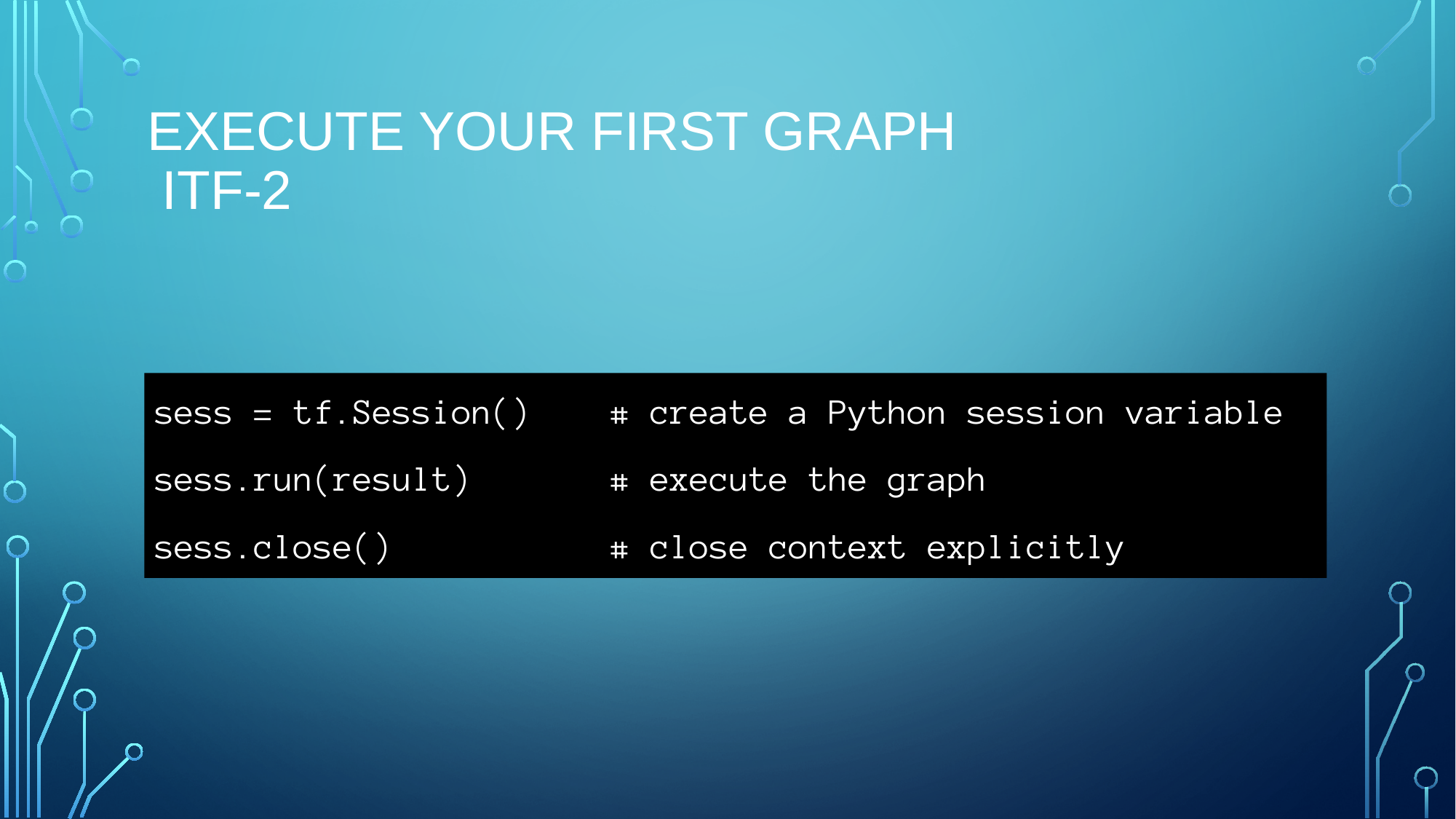

# Execute your first graph                         itf-2
sess = tf.Session()    # create a Python session variable
sess.run(result)       # execute the graph
sess.close()           # close context explicitly